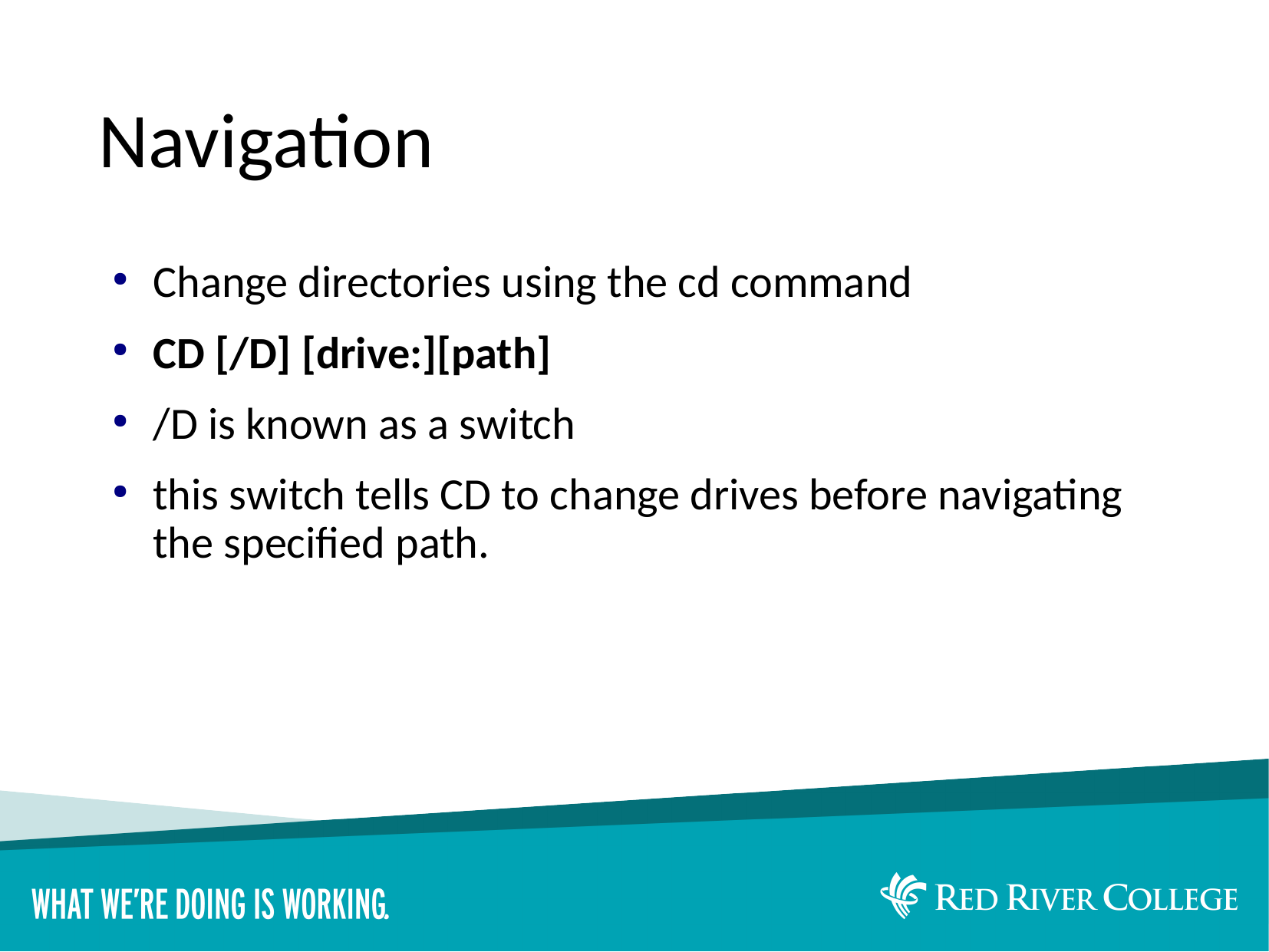

# Navigation
Change directories using the cd command
CD [/D] [drive:][path]
/D is known as a switch
this switch tells CD to change drives before navigating the specified path.